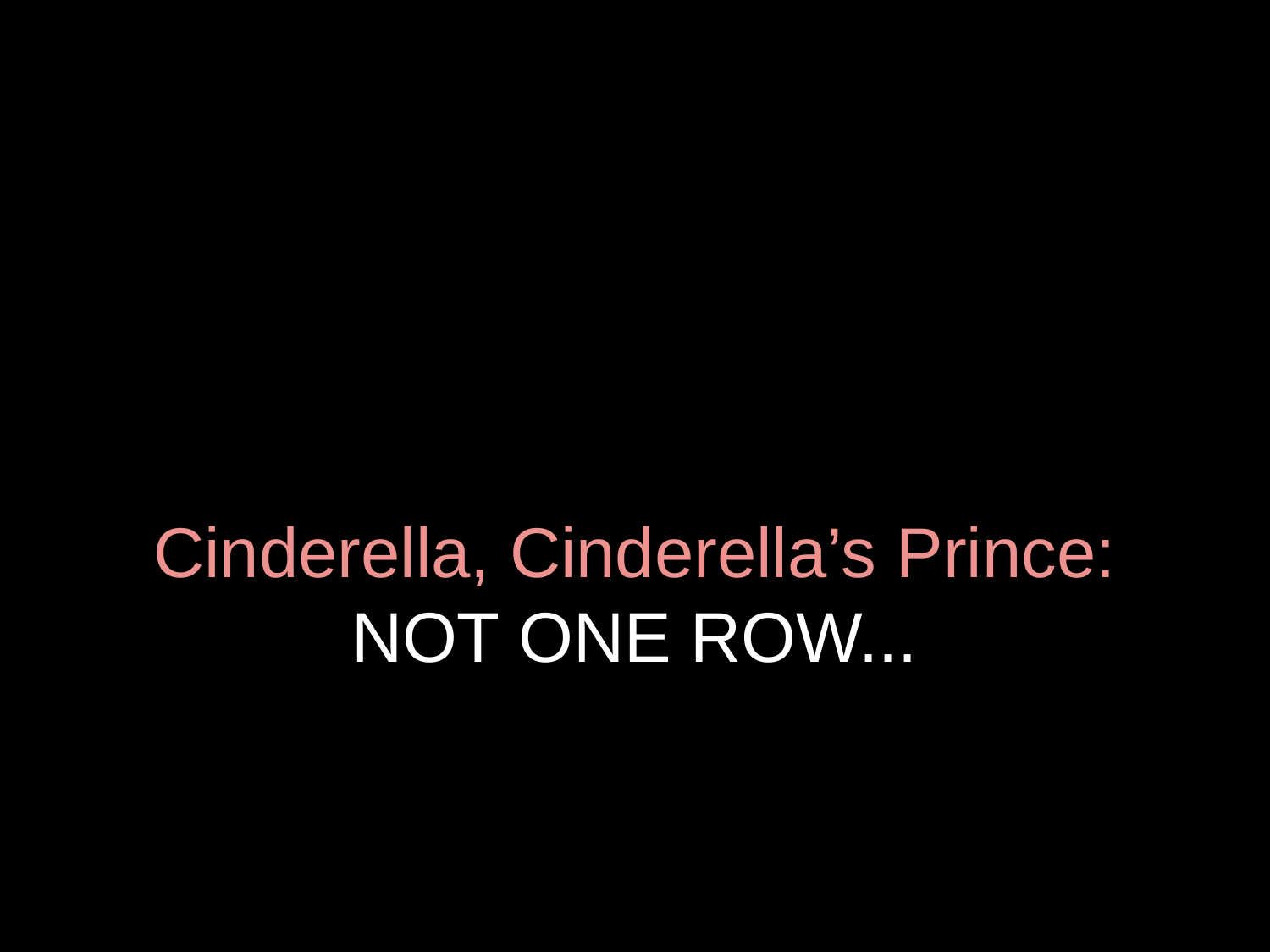

# Cinderella, Cinderella’s Prince: NOT ONE ROW...